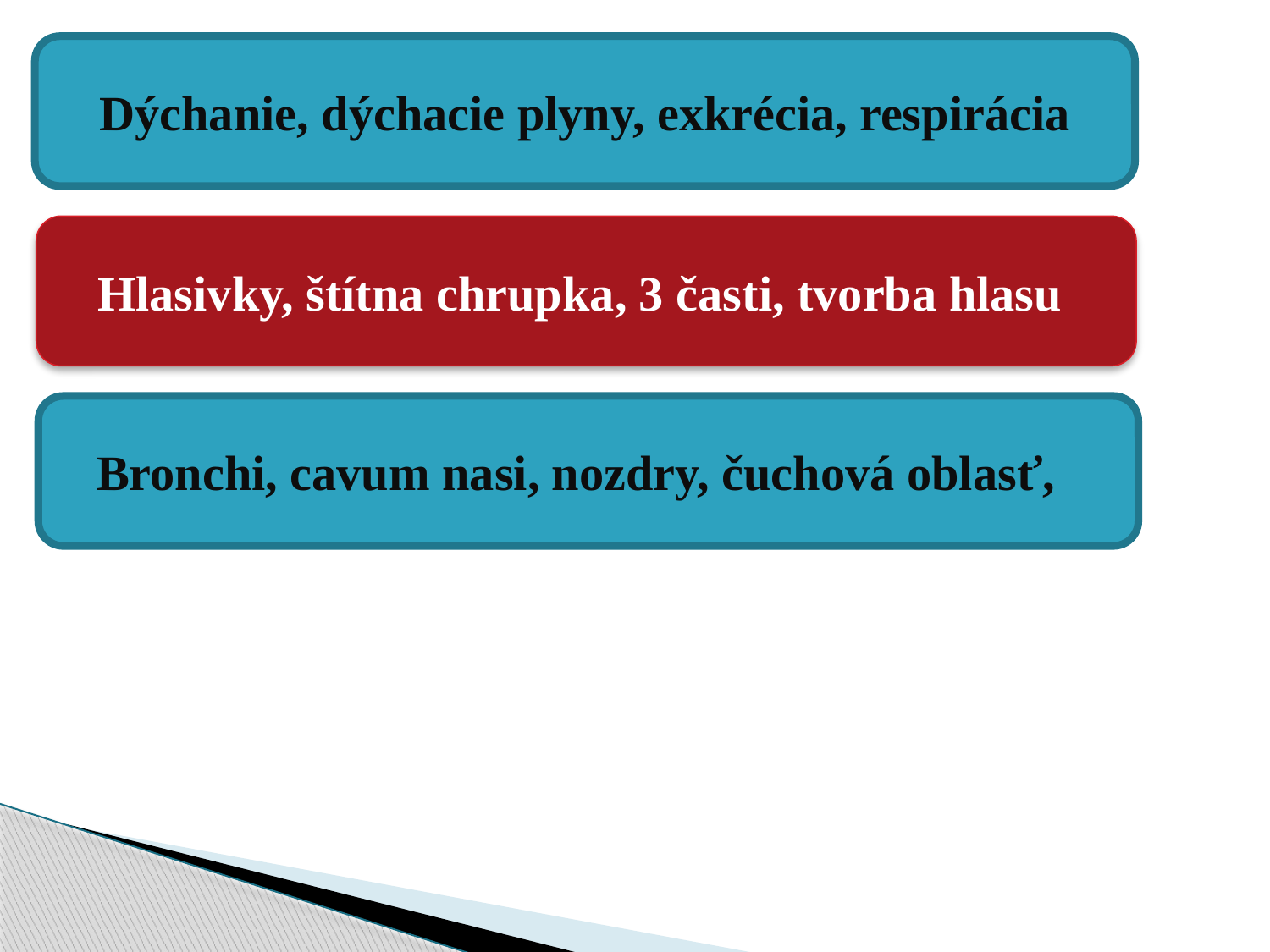

Dýchanie, dýchacie plyny, exkrécia, respirácia
#

Hlasivky, štítna chrupka, 3 časti, tvorba hlasu
Bronchi, cavum nasi, nozdry, čuchová oblasť,